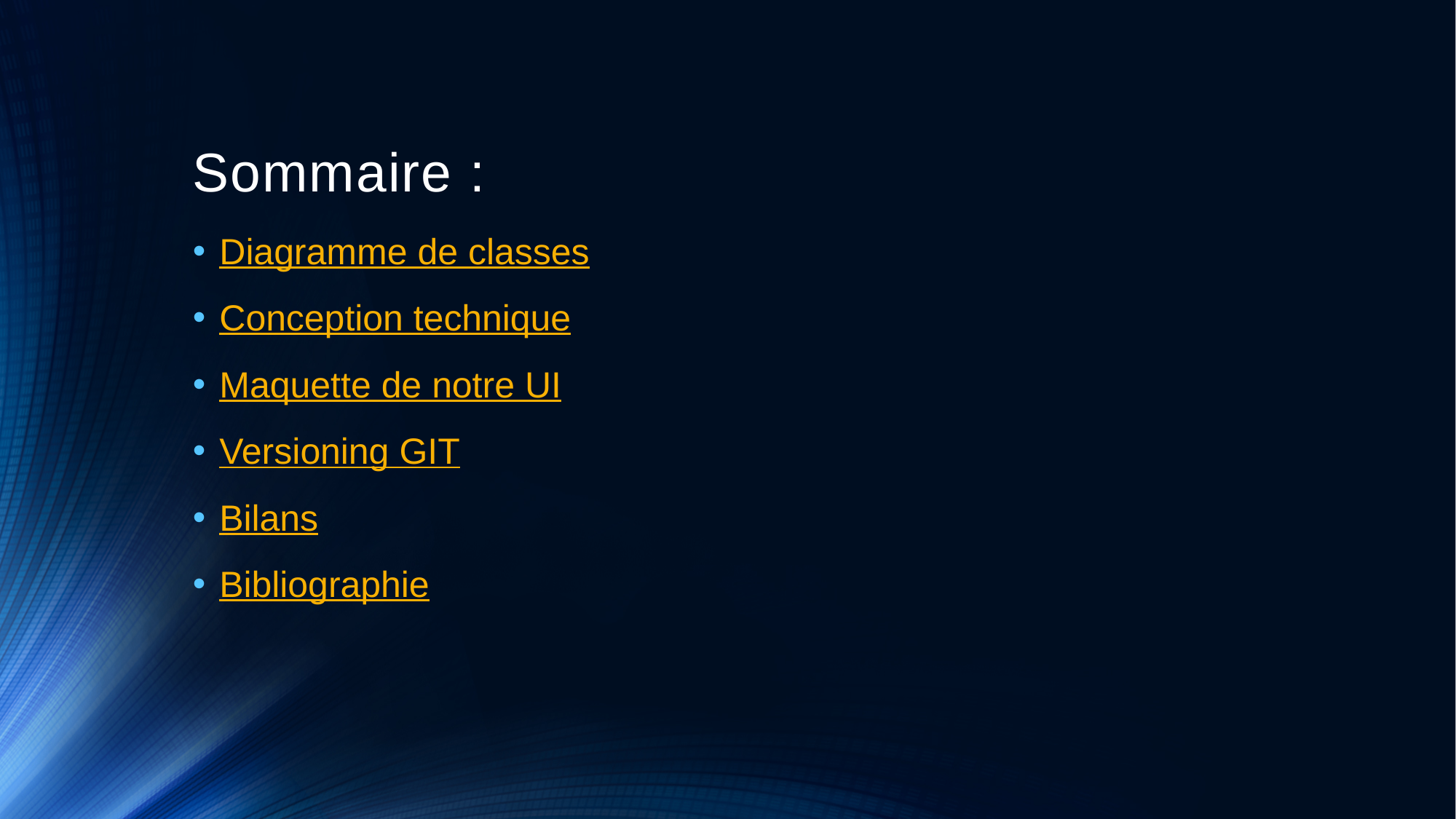

# Sommaire :
Diagramme de classes
Conception technique
Maquette de notre UI
Versioning GIT
Bilans
Bibliographie